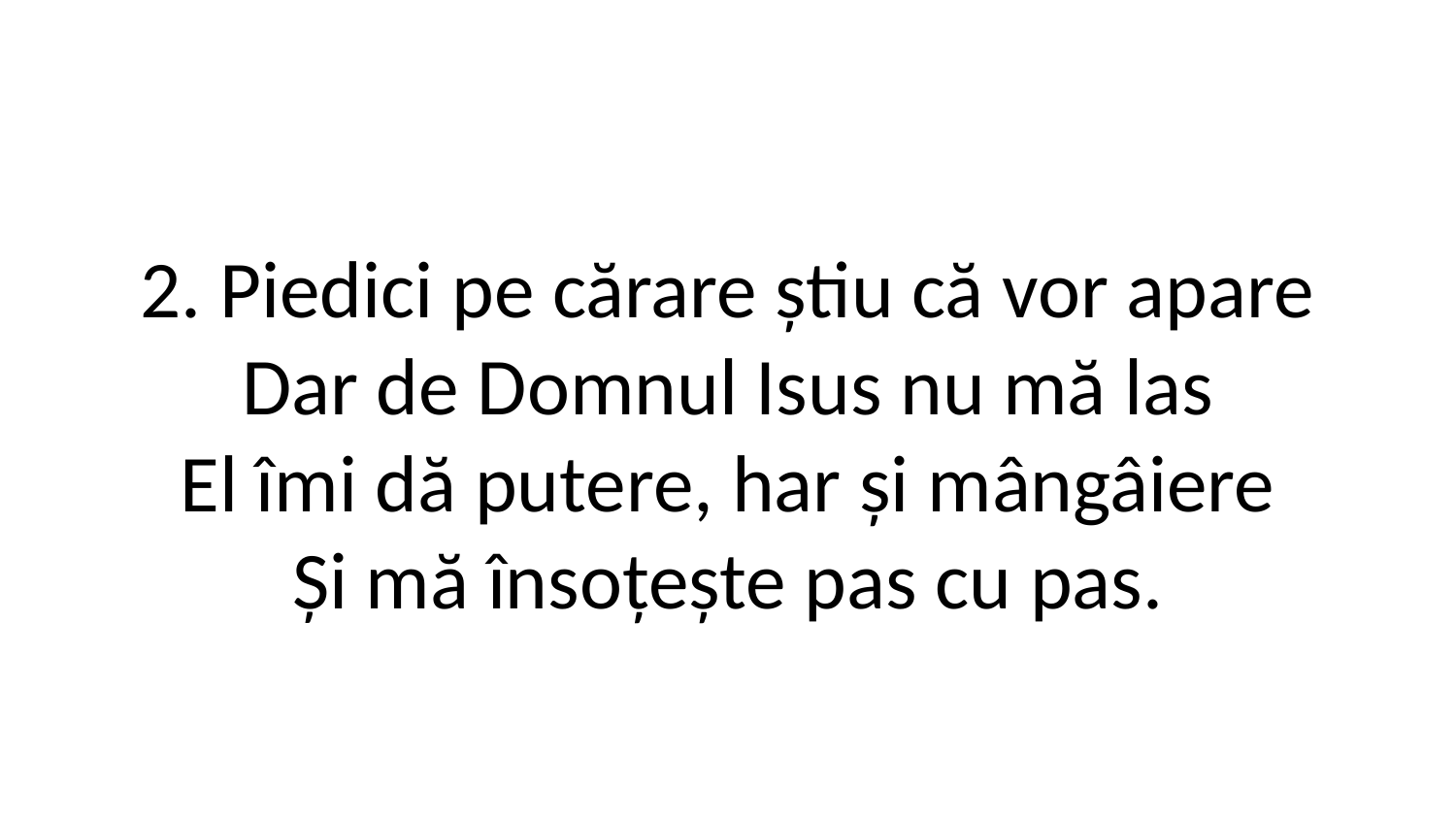

2. Piedici pe cărare știu că vor apare
Dar de Domnul Isus nu mă las
El îmi dă putere, har și mângâiere
Și mă însoțește pas cu pas.